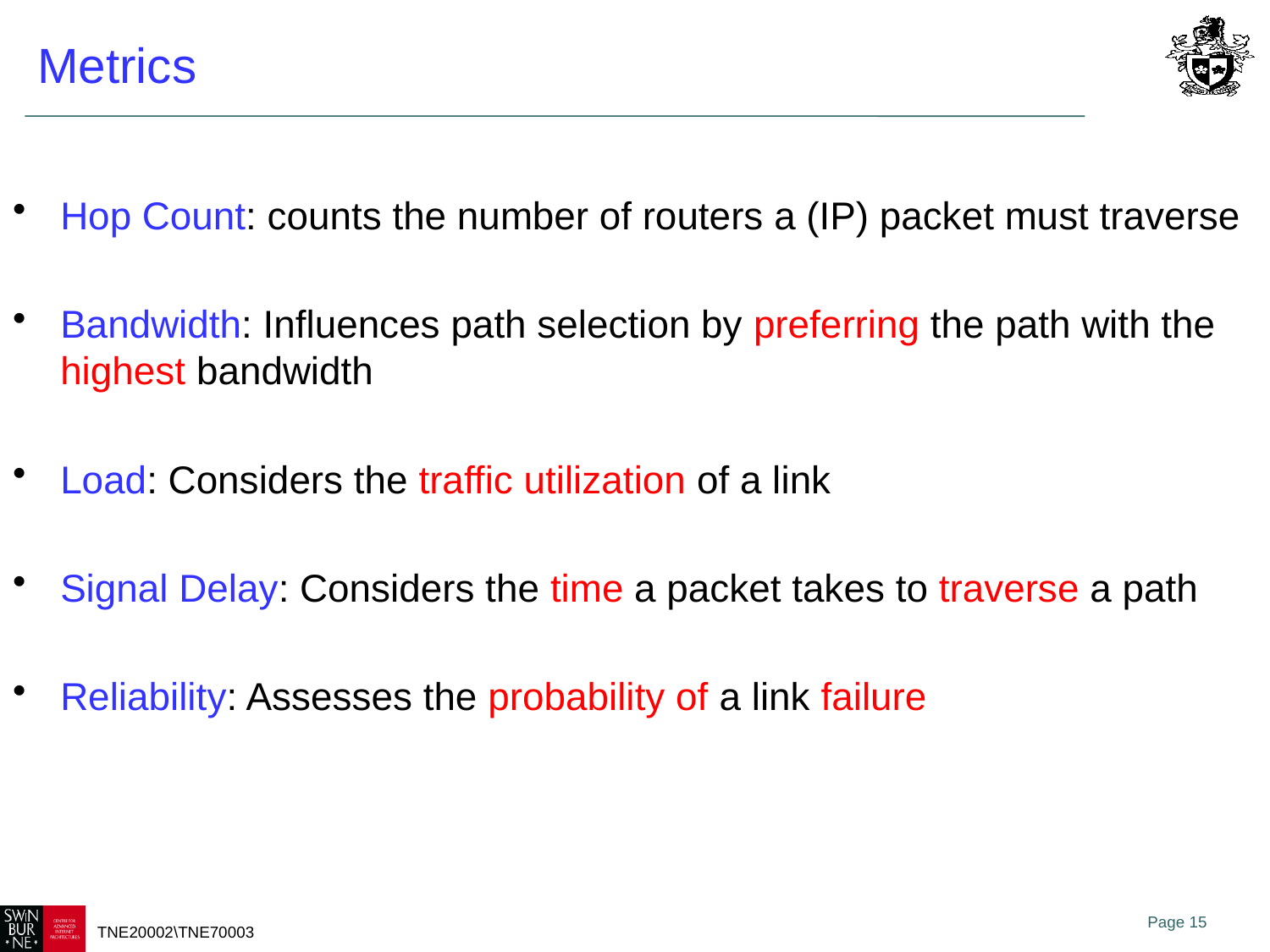

# Metrics

Hop Count: counts the number of routers a (IP) packet must traverse

Bandwidth: Influences path selection by preferring the path with the highest bandwidth

Load: Considers the traffic utilization of a link

Signal Delay: Considers the time a packet takes to traverse a path

Reliability: Assesses the probability of a link failure

Page 15
TNE20002\TNE70003